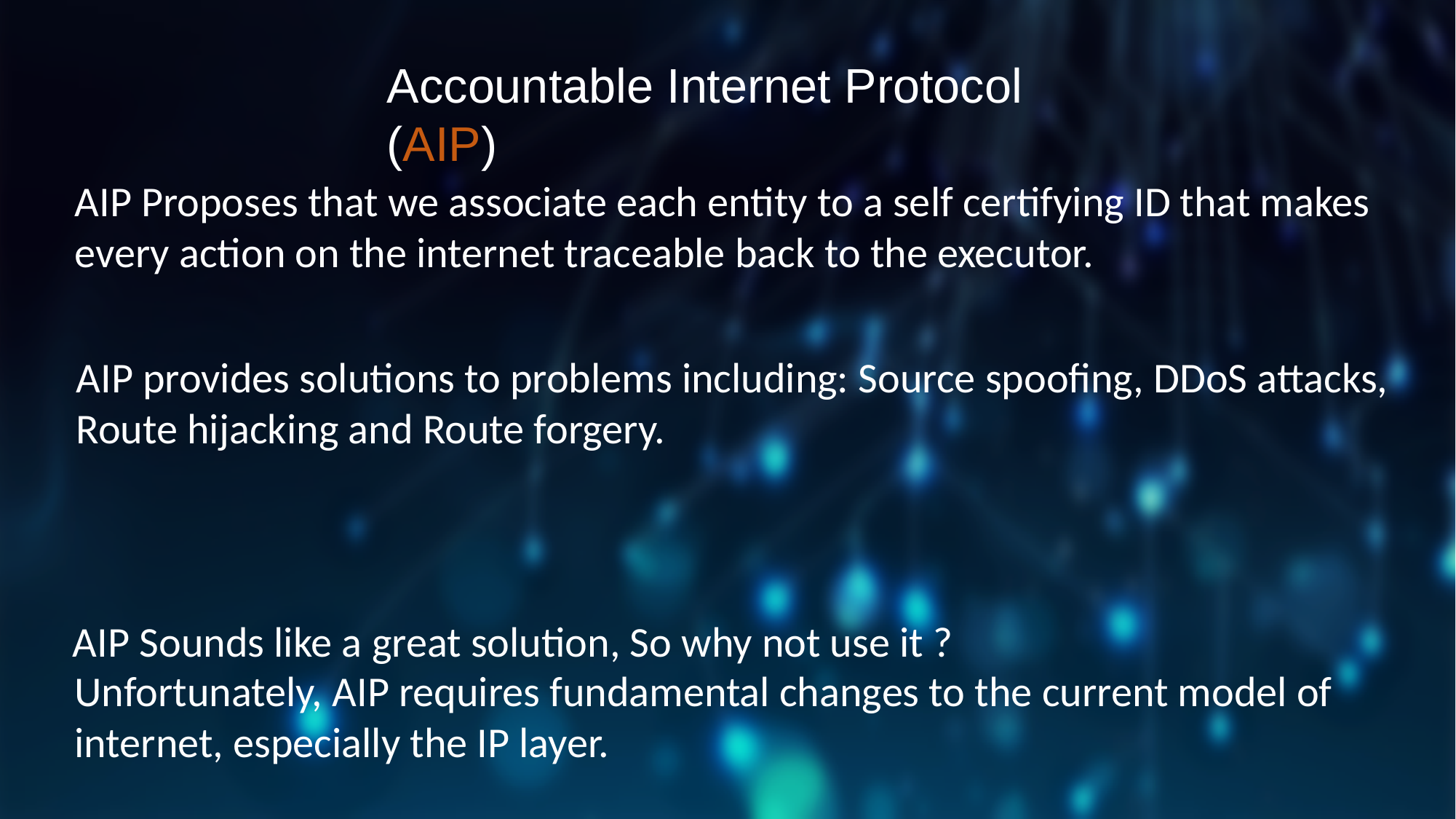

Accountable Internet Protocol (AIP)
AIP Proposes that we associate each entity to a self certifying ID that makes
every action on the internet traceable back to the executor.
AIP provides solutions to problems including: Source spoofing, DDoS attacks,
Route hijacking and Route forgery.
AIP Sounds like a great solution, So why not use it ?
Unfortunately, AIP requires fundamental changes to the current model of
internet, especially the IP layer.